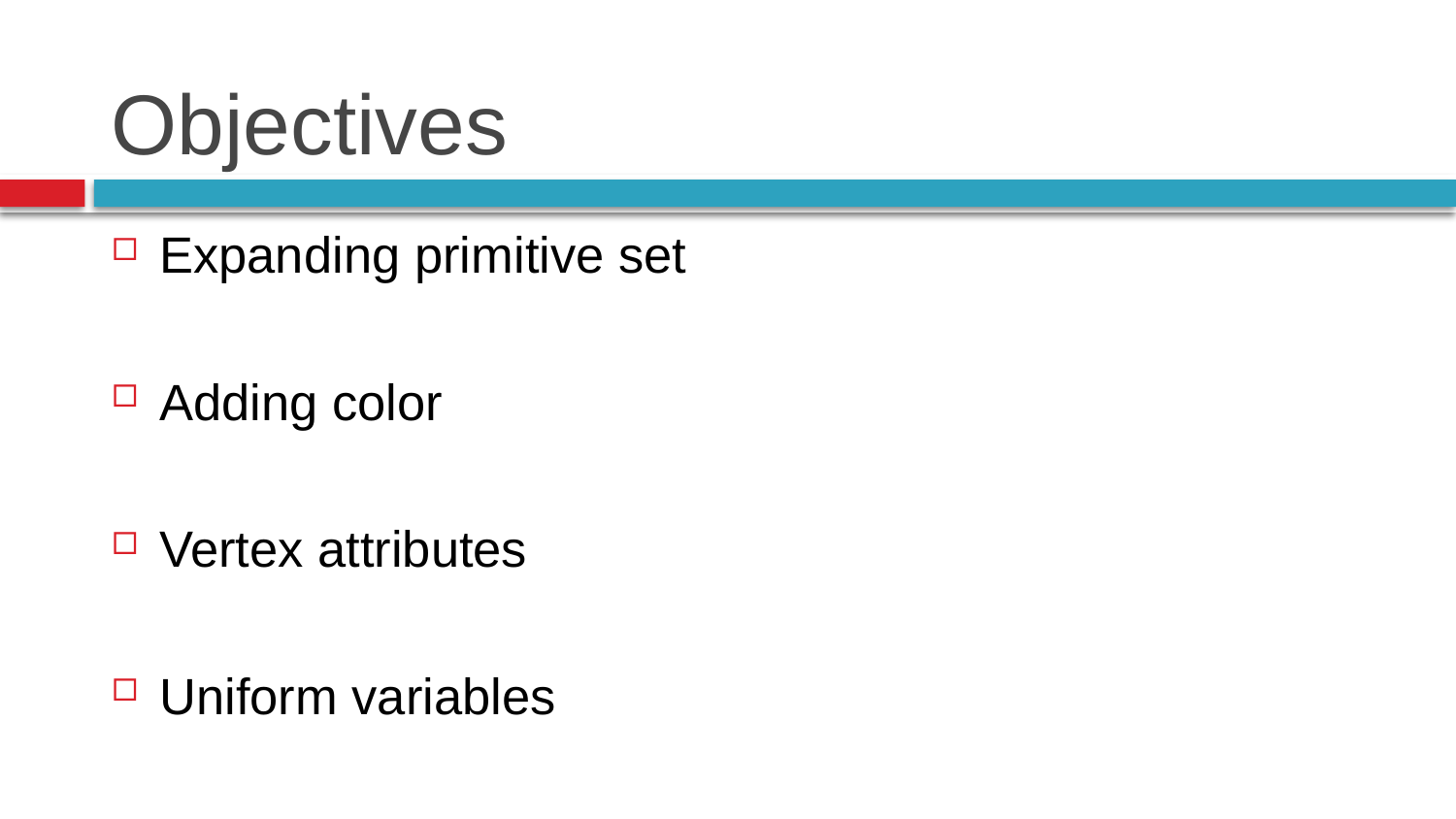

# Objectives
Expanding primitive set

Adding color

Vertex attributes

Uniform variables